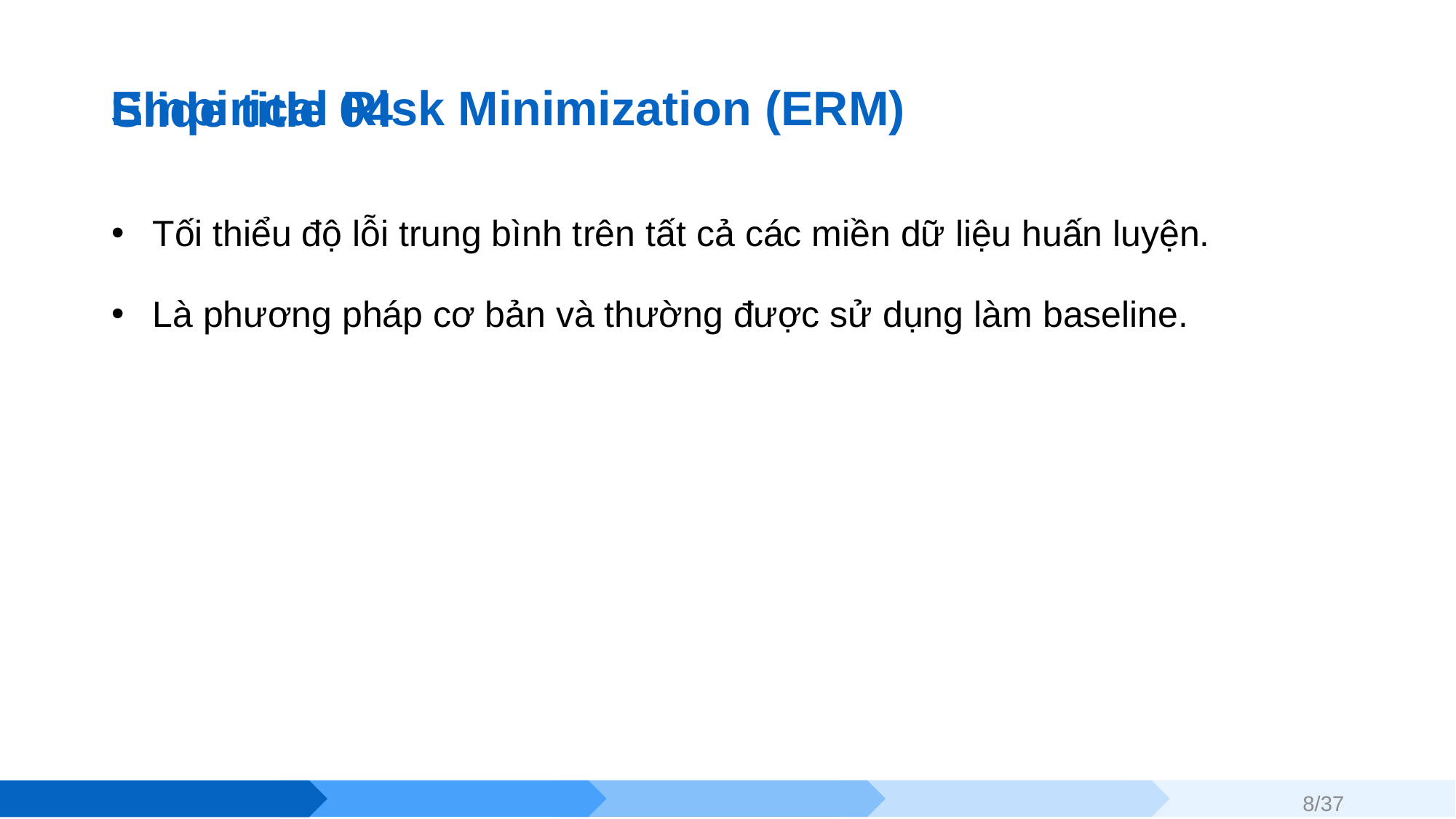

Empirical Risk Minimization (ERM)
# Slide title 04
Tối thiểu độ lỗi trung bình trên tất cả các miền dữ liệu huấn luyện.
Là phương pháp cơ bản và thường được sử dụng làm baseline.
8/37